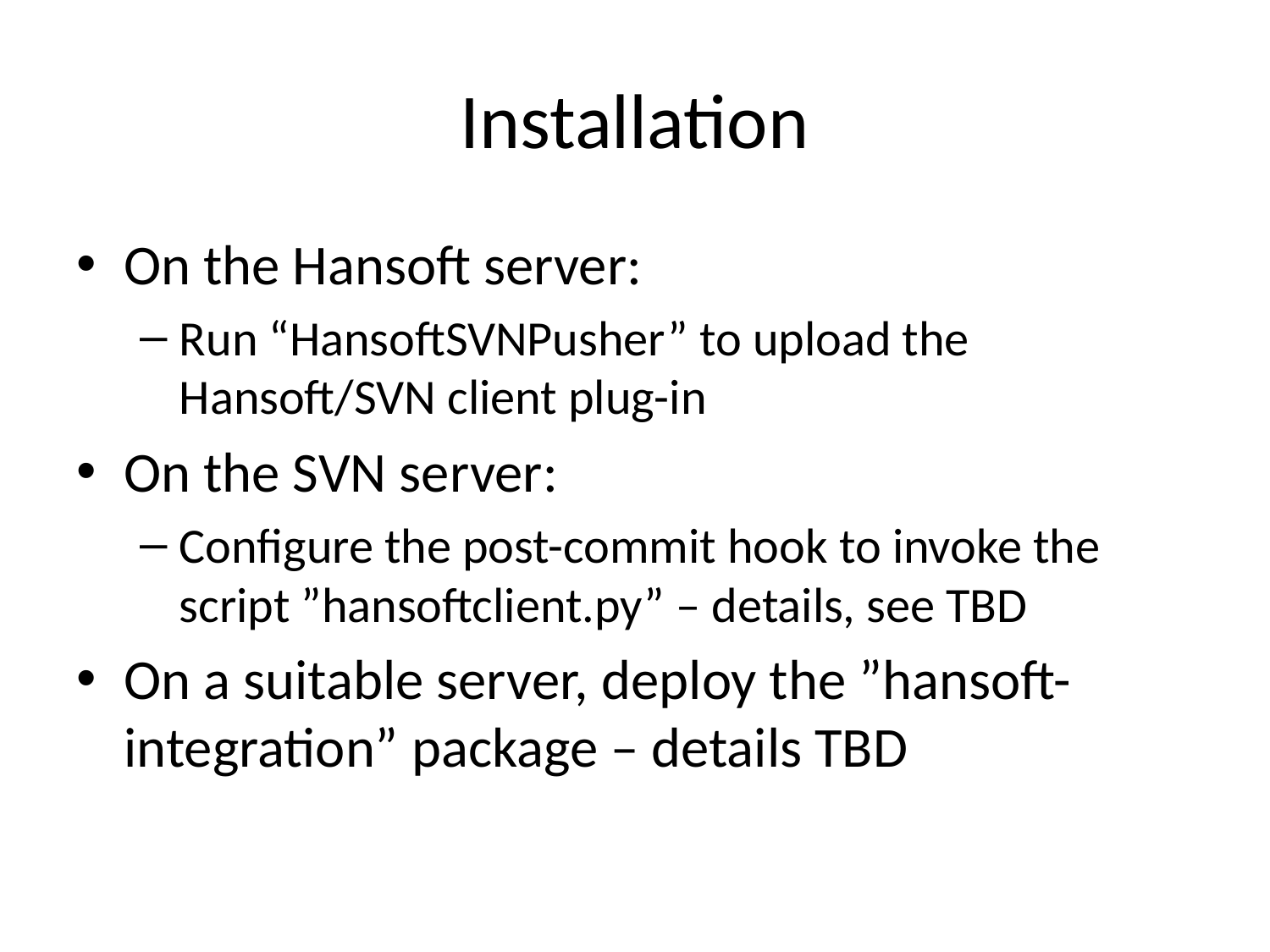

# Installation
On the Hansoft server:
Run “HansoftSVNPusher” to upload the Hansoft/SVN client plug-in
On the SVN server:
Configure the post-commit hook to invoke the script ”hansoftclient.py” – details, see TBD
On a suitable server, deploy the ”hansoft-integration” package – details TBD